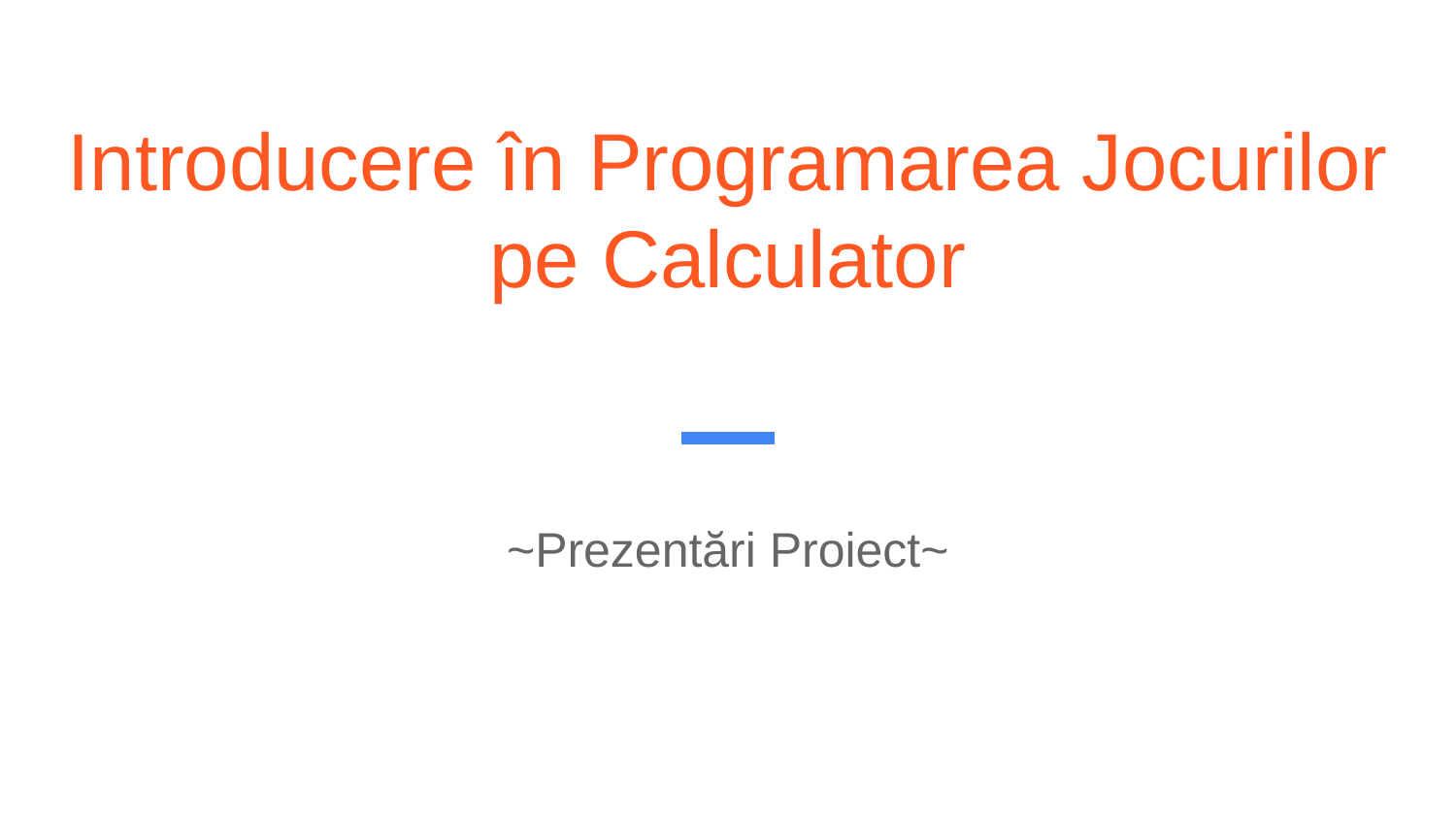

# Introducere în Programarea Jocurilor pe Calculator
~Prezentări Proiect~